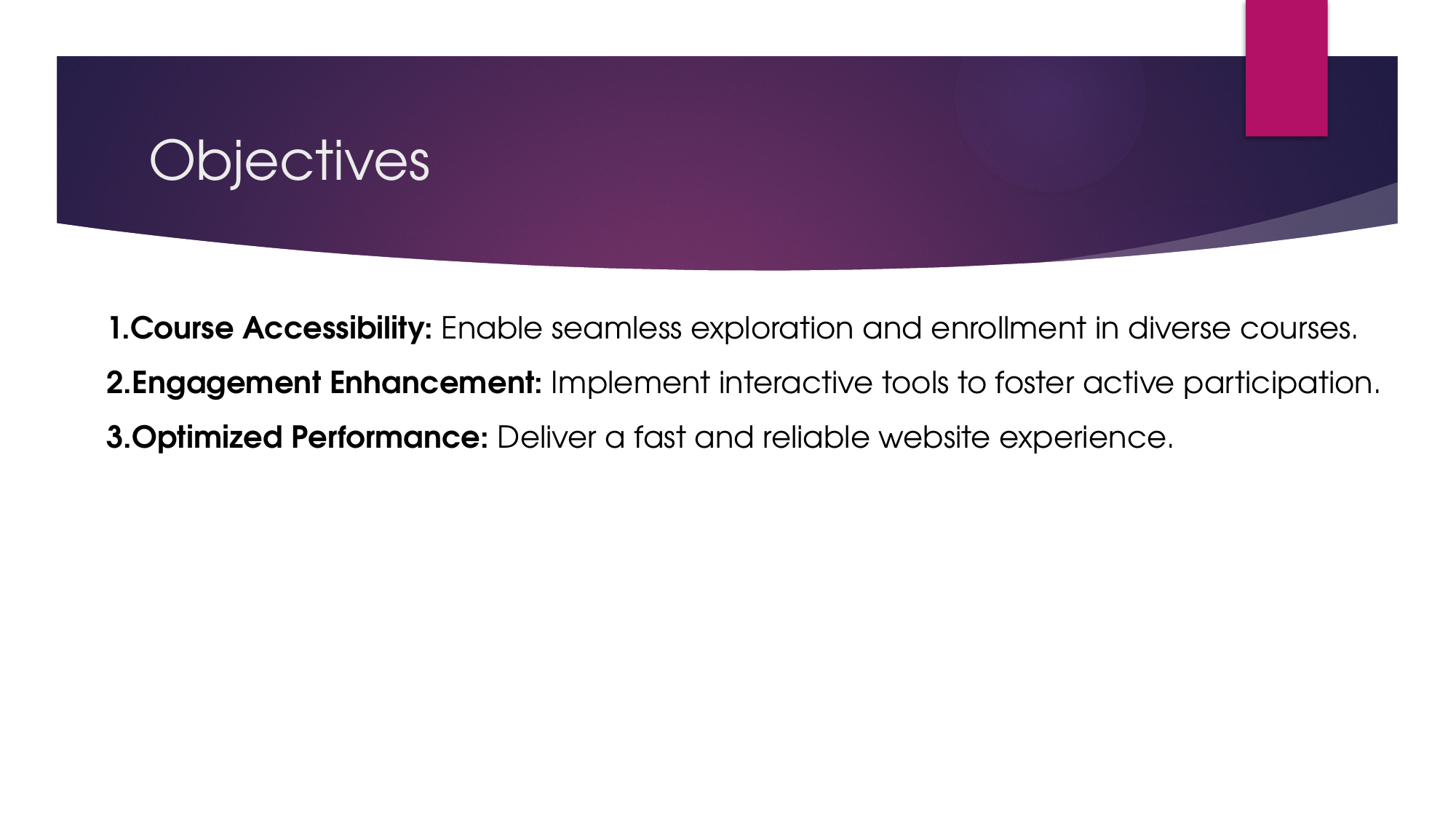

# Objectives
Course Accessibility: Enable seamless exploration and enrollment in diverse courses.
Engagement Enhancement: Implement interactive tools to foster active participation.
Optimized Performance: Deliver a fast and reliable website experience.